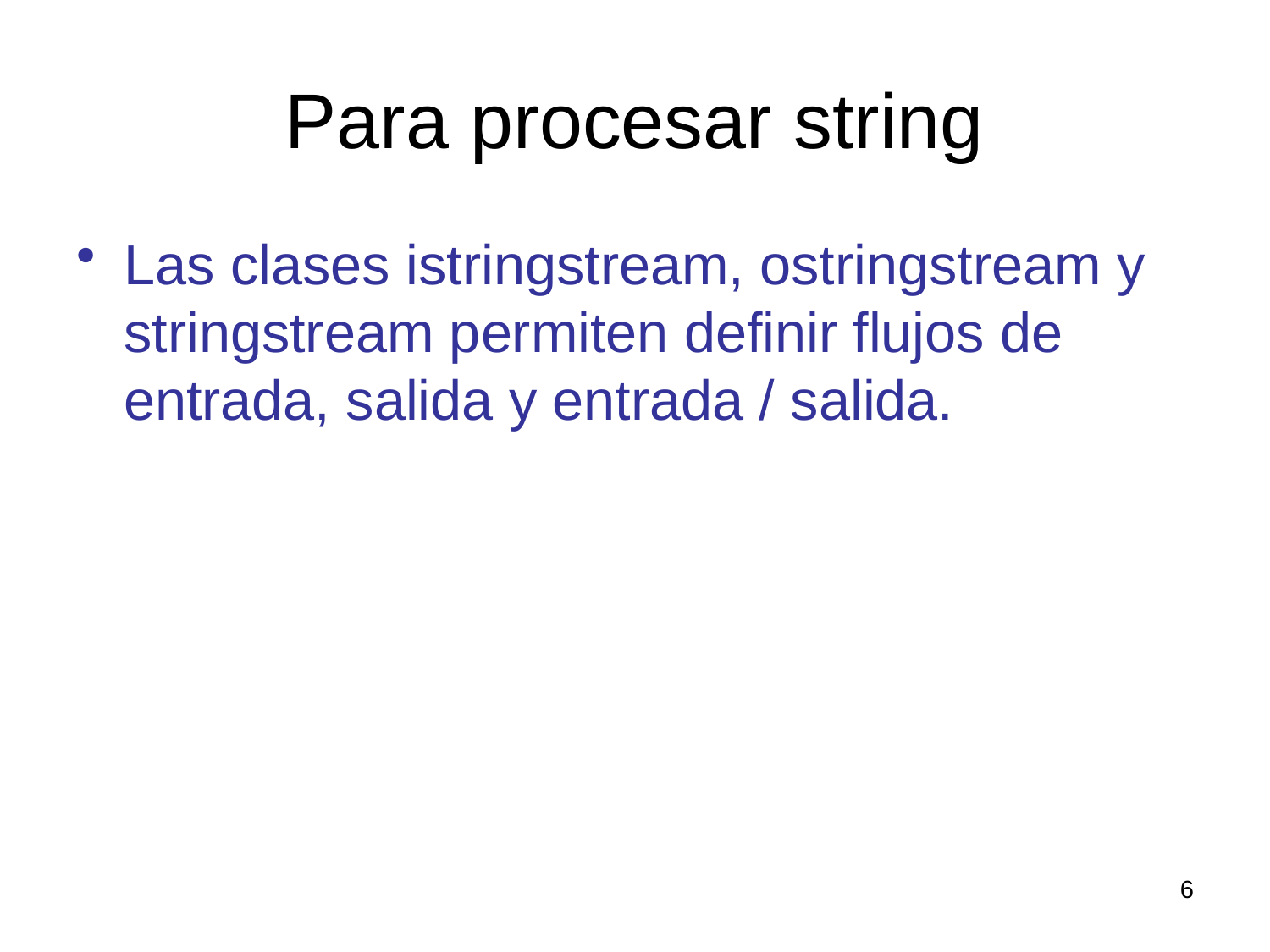

# Para procesar string
Las clases istringstream, ostringstream y stringstream permiten definir flujos de entrada, salida y entrada / salida.

6